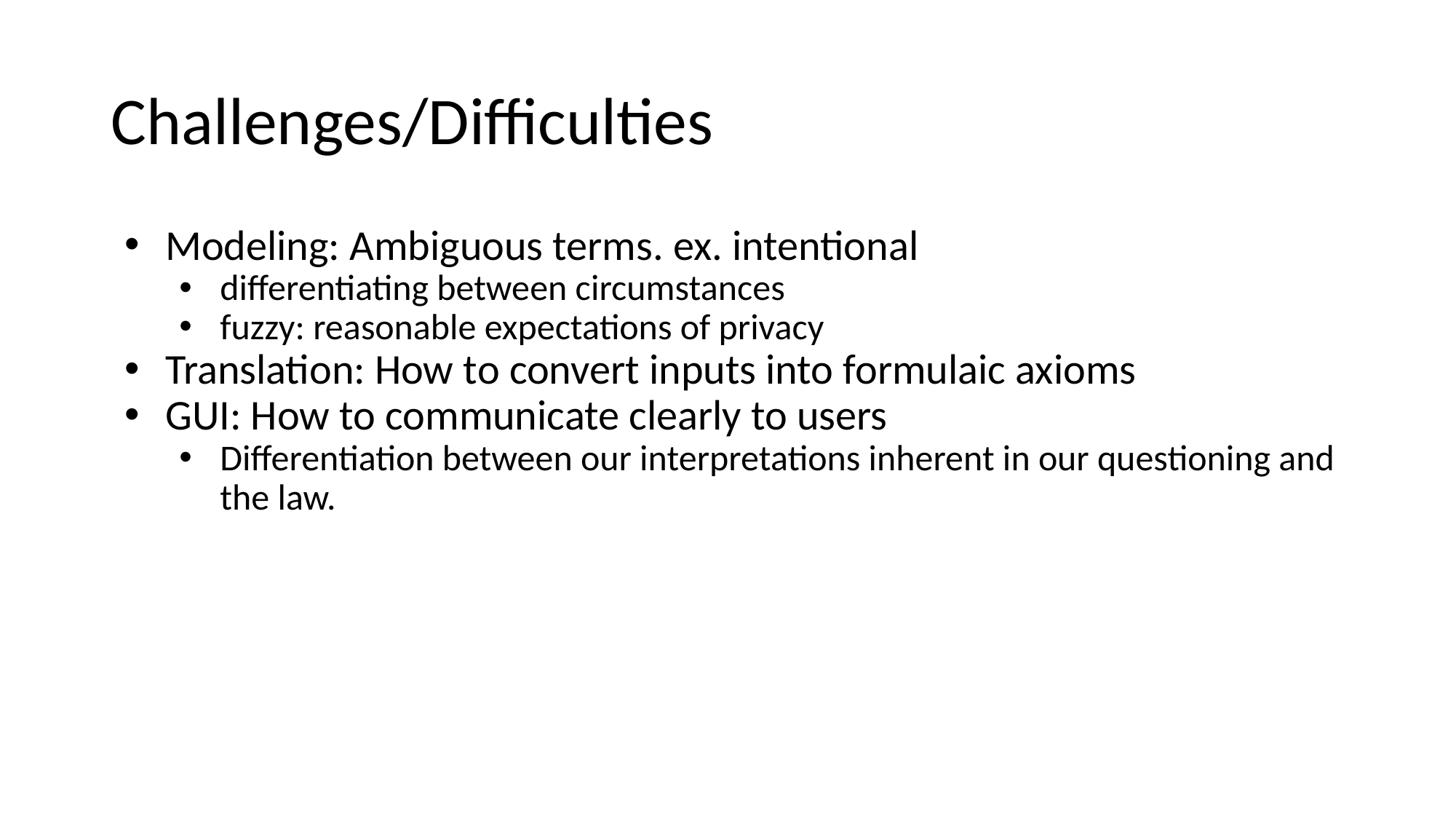

# Challenges/Difficulties
Modeling: Ambiguous terms. ex. intentional
differentiating between circumstances
fuzzy: reasonable expectations of privacy
Translation: How to convert inputs into formulaic axioms
GUI: How to communicate clearly to users
Differentiation between our interpretations inherent in our questioning and the law.